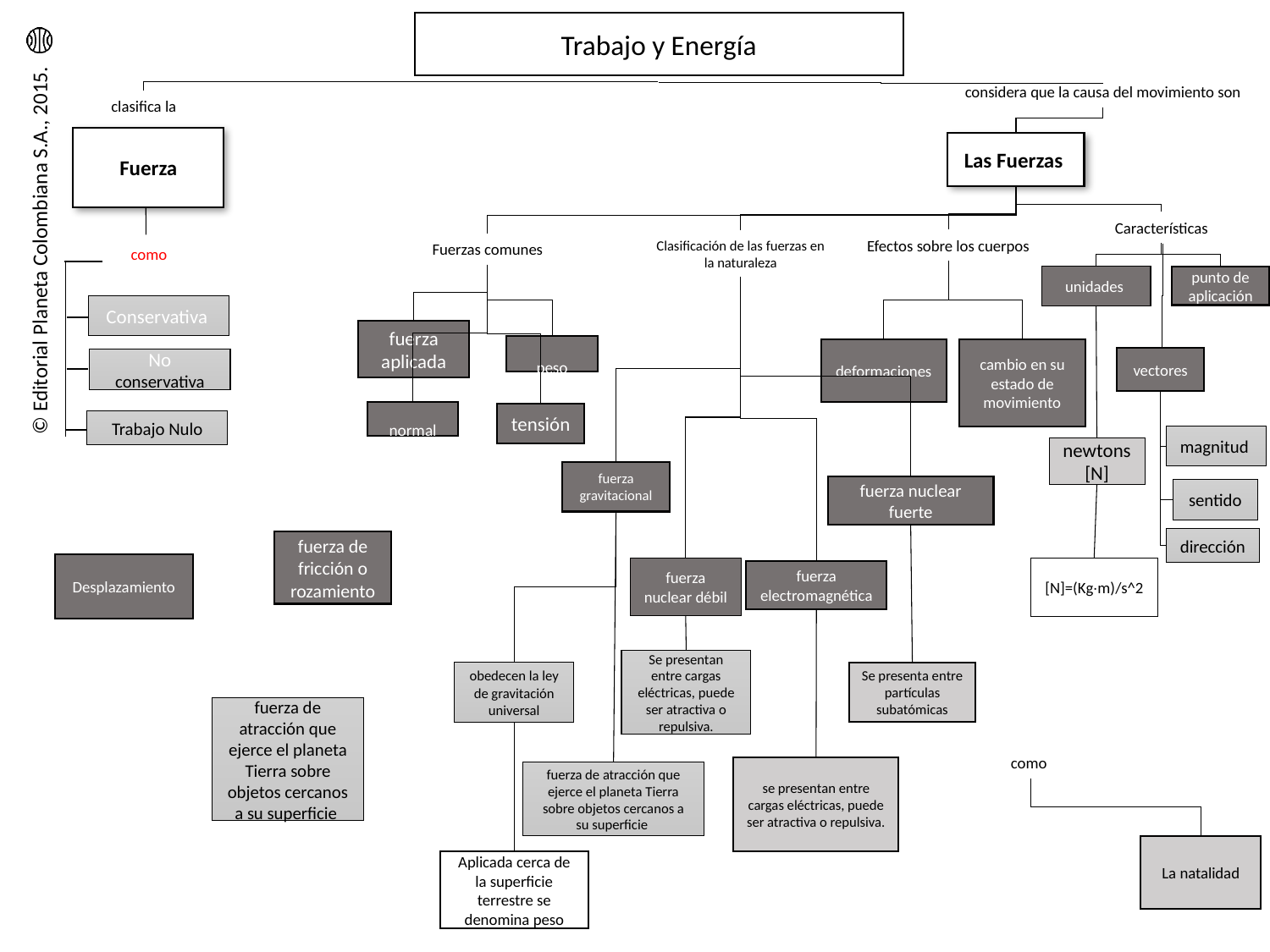

Trabajo y Energía
considera que la causa del movimiento son
clasifica la
Fuerza
Las Fuerzas
Características
Efectos sobre los cuerpos
Clasificación de las fuerzas en la naturaleza
Fuerzas comunes
como
unidades
punto de aplicación
Conservativa
fuerza aplicada

peso
cambio en su estado de movimiento
deformaciones
vectores
No conservativa

normal
tensión
Trabajo Nulo
magnitud
newtons [N]
fuerza gravitacional
fuerza nuclear fuerte
sentido
dirección
fuerza de fricción o rozamiento
Desplazamiento
fuerza nuclear débil
[N]=(Kg∙m)/s^2
fuerza electromagnética
Se presentan entre cargas eléctricas, puede ser atractiva o repulsiva.
obedecen la ley de gravitación universal
Se presenta entre partículas subatómicas
fuerza de atracción que ejerce el planeta Tierra sobre objetos cercanos a su superficie
como
se presentan entre cargas eléctricas, puede ser atractiva o repulsiva.
fuerza de atracción que ejerce el planeta Tierra sobre objetos cercanos a su superficie
La natalidad
Aplicada cerca de la superficie terrestre se denomina peso